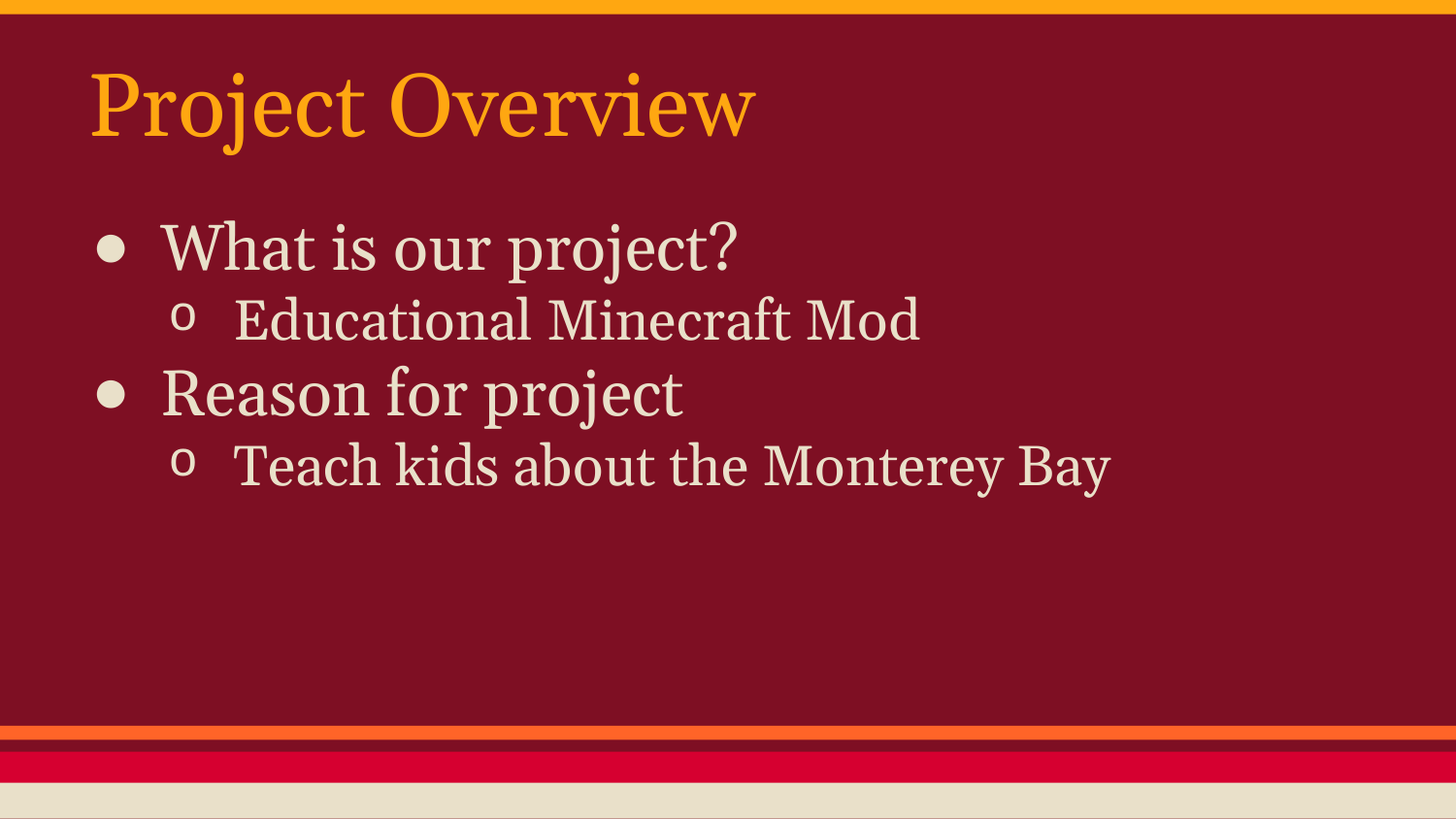

# Project Overview
What is our project?
Educational Minecraft Mod
Reason for project
Teach kids about the Monterey Bay